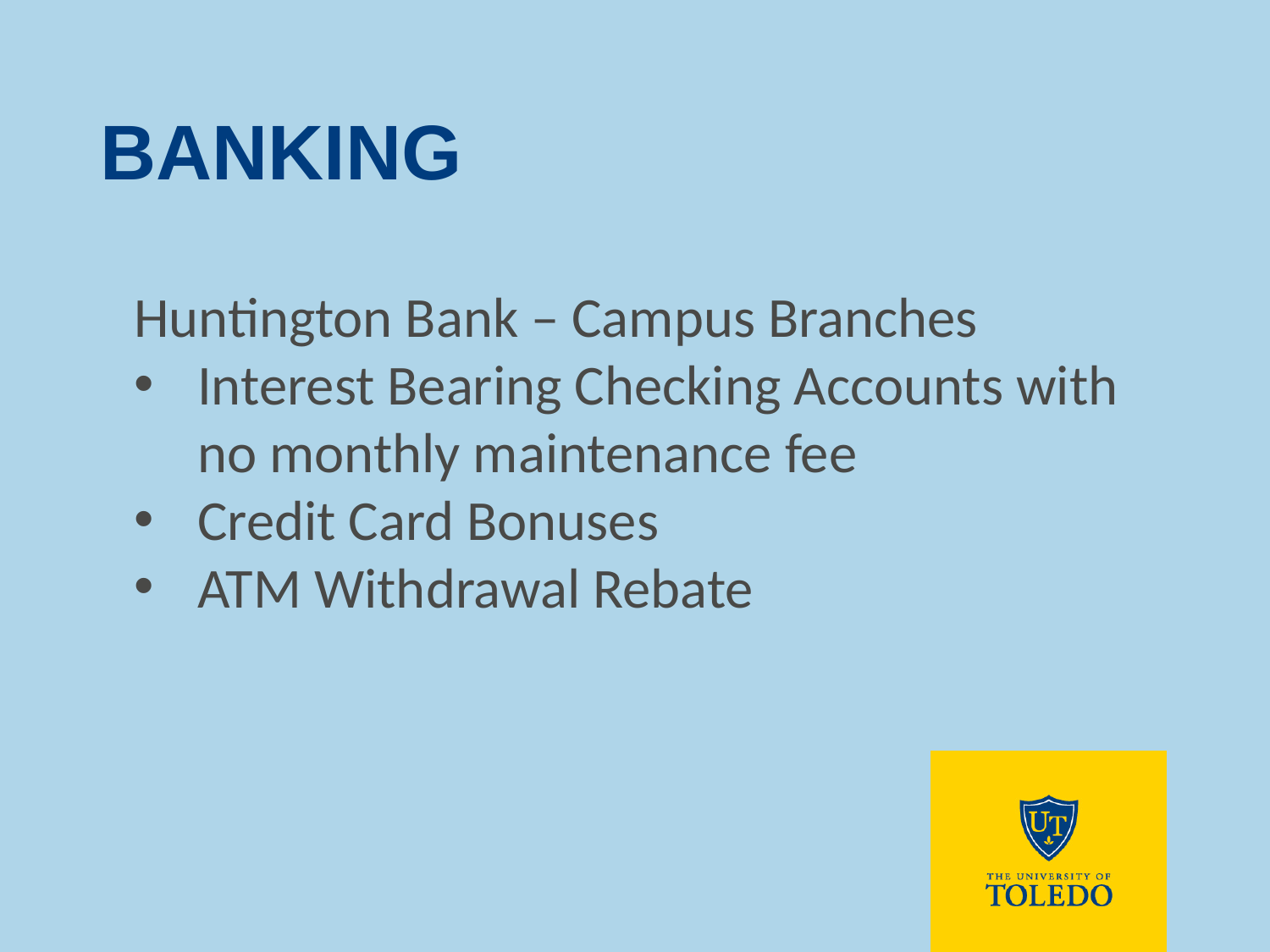

# BANKING
Huntington Bank – Campus Branches
Interest Bearing Checking Accounts with no monthly maintenance fee
Credit Card Bonuses
ATM Withdrawal Rebate